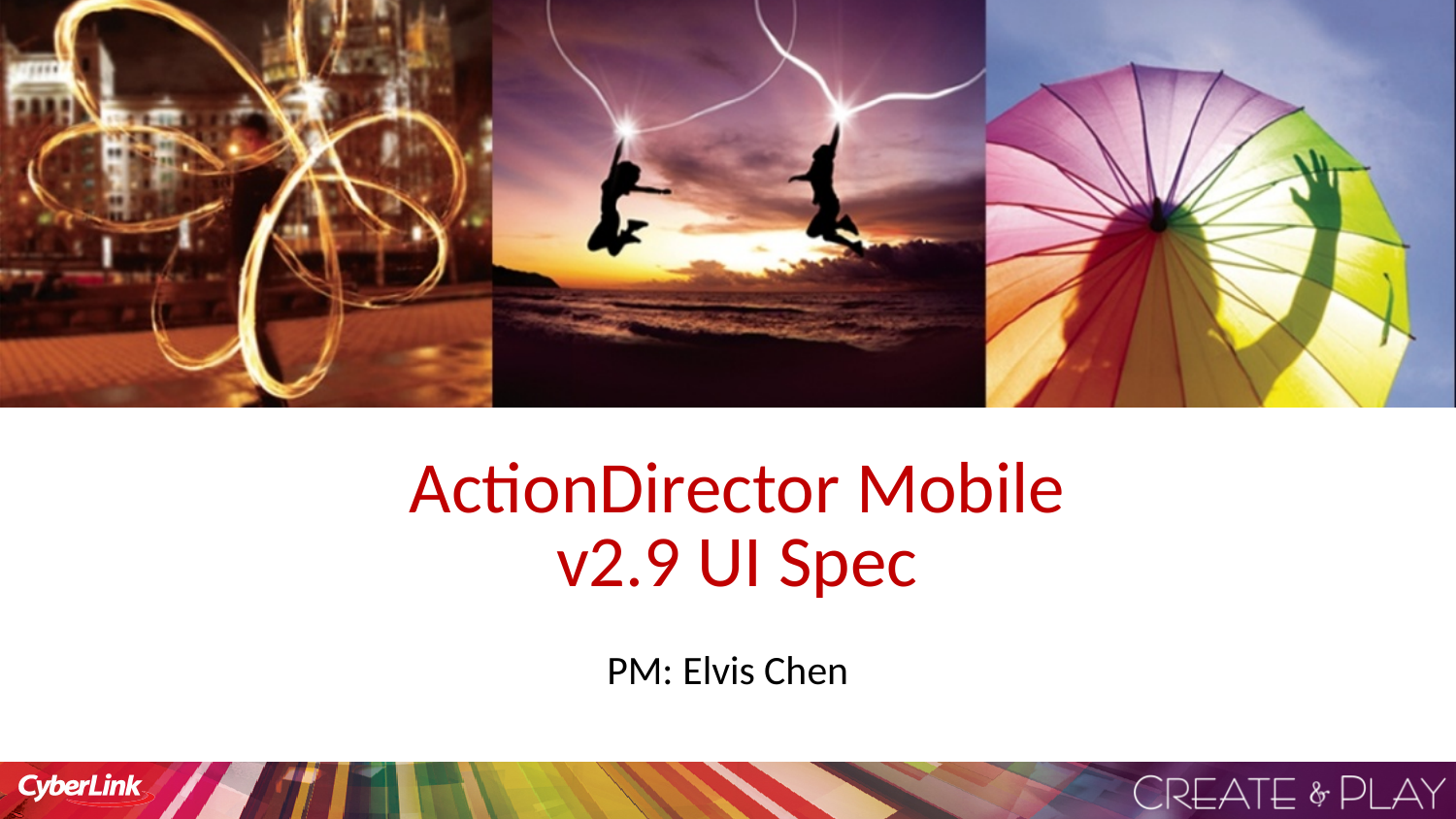

# ActionDirector Mobile v2.9 UI Spec
PM: Elvis Chen